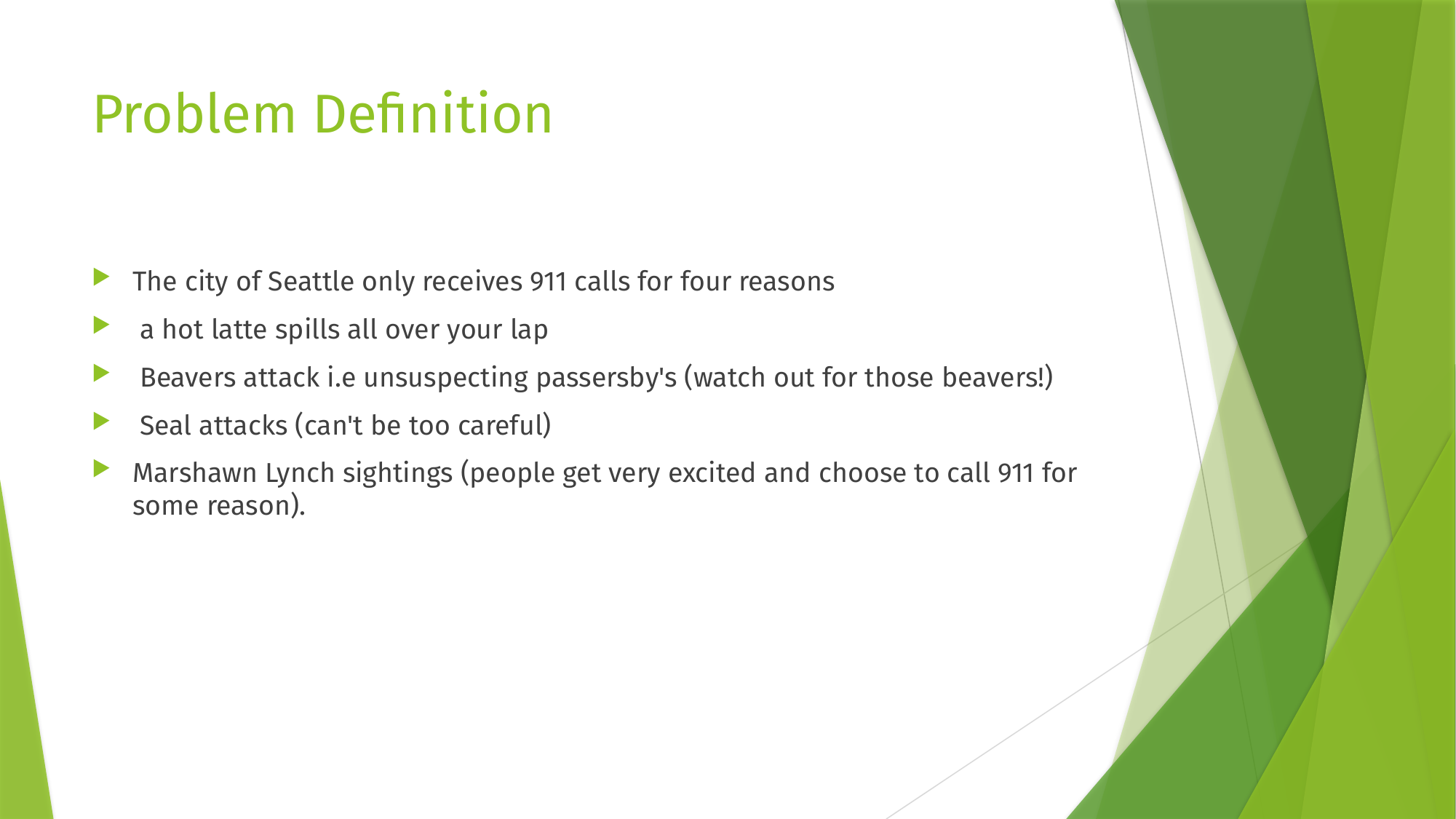

# Problem Definition
The city of Seattle only receives 911 calls for four reasons
 a hot latte spills all over your lap
 Beavers attack i.e unsuspecting passersby's (watch out for those beavers!)
 Seal attacks (can't be too careful)
Marshawn Lynch sightings (people get very excited and choose to call 911 for some reason).